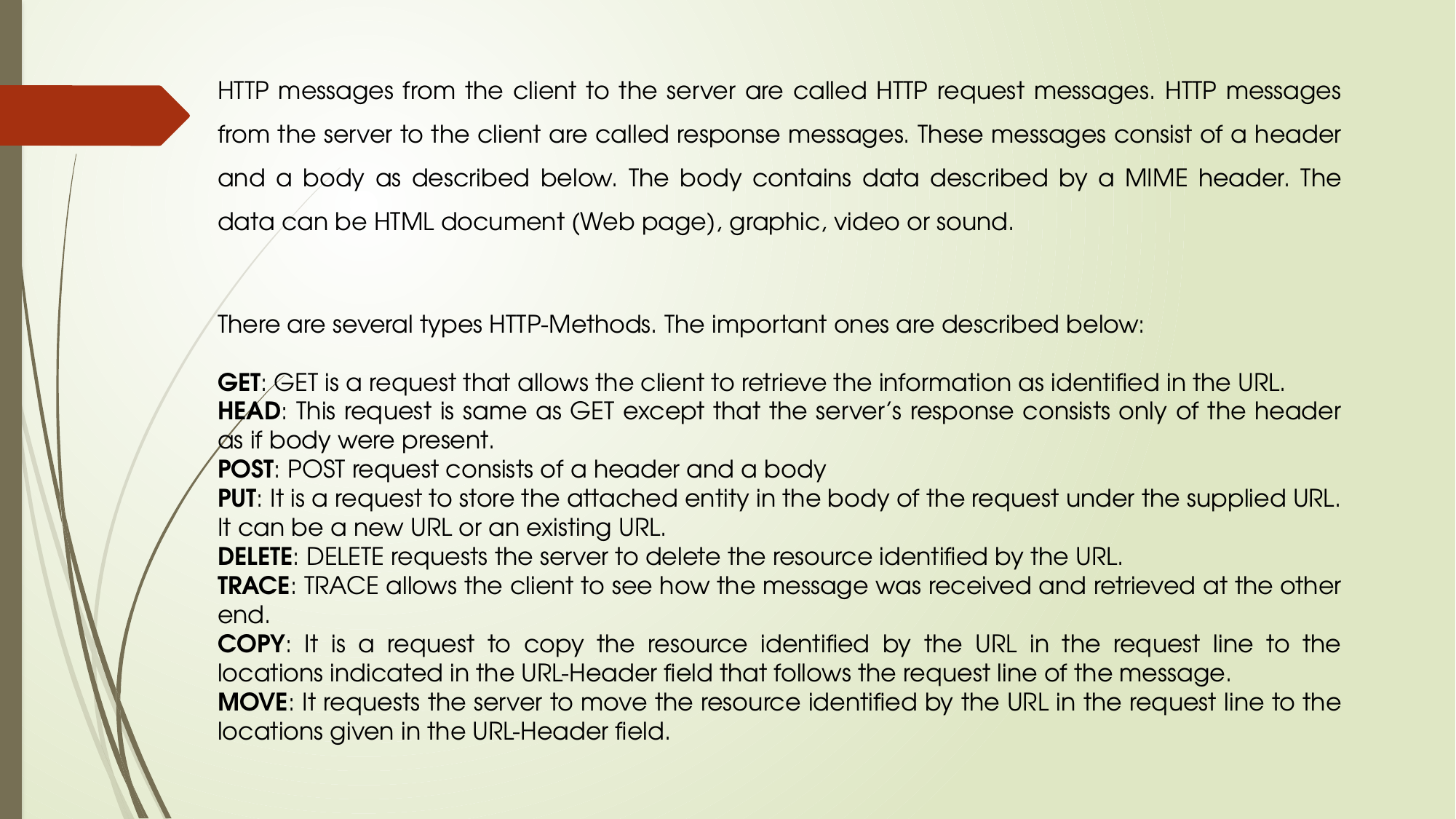

HTTP messages from the client to the server are called HTTP request messages. HTTP messages from the server to the client are called response messages. These messages consist of a header and a body as described below. The body contains data described by a MIME header. The data can be HTML document (Web page), graphic, video or sound.

There are several types HTTP-Methods. The important ones are described below:

GET: GET is a request that allows the client to retrieve the information as identified in the URL.
HEAD: This request is same as GET except that the server’s response consists only of the header as if body were present.
POST: POST request consists of a header and a body
PUT: It is a request to store the attached entity in the body of the request under the supplied URL. It can be a new URL or an existing URL.
DELETE: DELETE requests the server to delete the resource identified by the URL.
TRACE: TRACE allows the client to see how the message was received and retrieved at the other end.
COPY: It is a request to copy the resource identified by the URL in the request line to the locations indicated in the URL-Header field that follows the request line of the message.
MOVE: It requests the server to move the resource identified by the URL in the request line to the locations given in the URL-Header field.